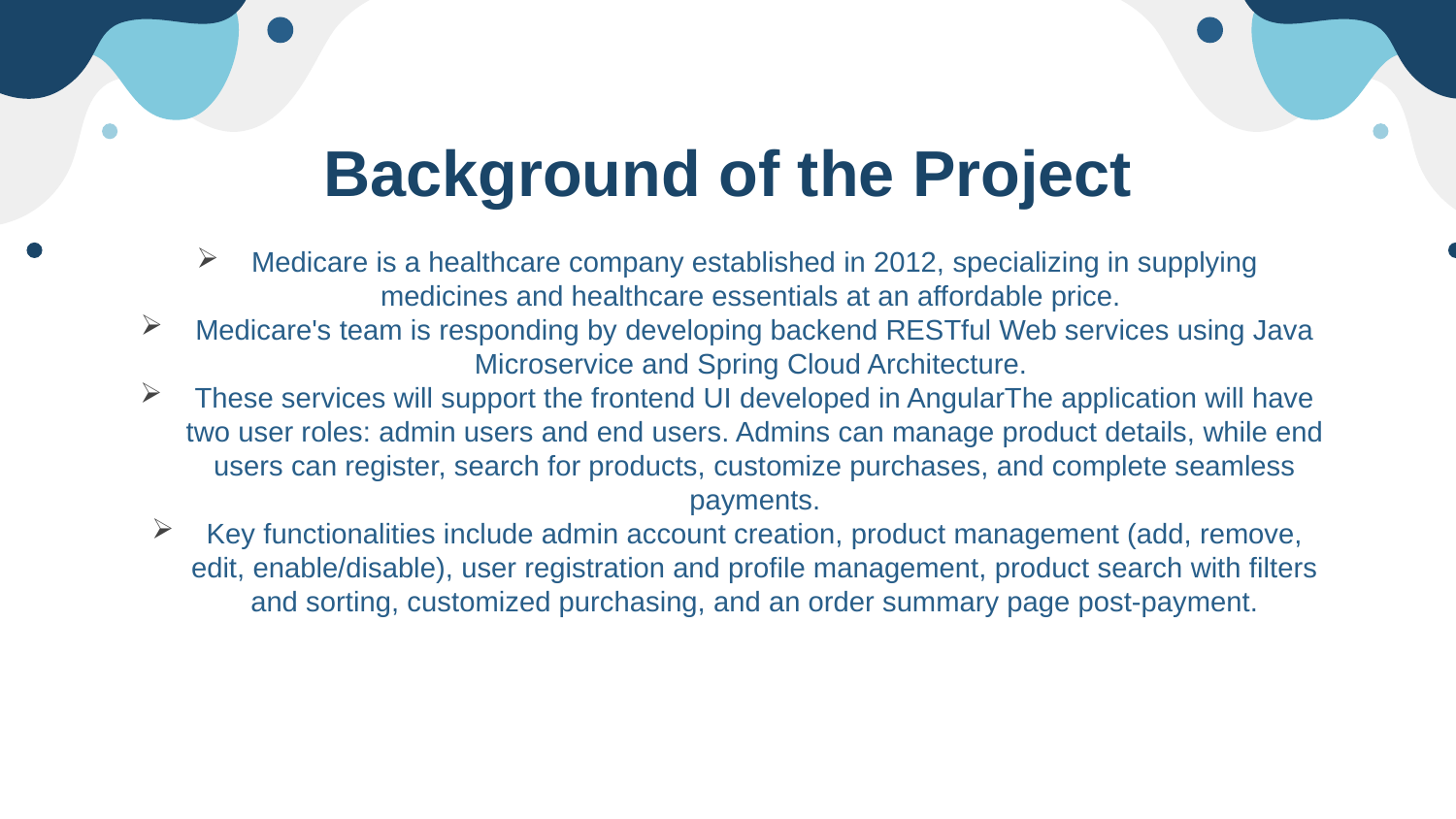

# Background of the Project
Medicare is a healthcare company established in 2012, specializing in supplying medicines and healthcare essentials at an affordable price.
Medicare's team is responding by developing backend RESTful Web services using Java Microservice and Spring Cloud Architecture.
These services will support the frontend UI developed in AngularThe application will have two user roles: admin users and end users. Admins can manage product details, while end users can register, search for products, customize purchases, and complete seamless payments.
Key functionalities include admin account creation, product management (add, remove, edit, enable/disable), user registration and profile management, product search with filters and sorting, customized purchasing, and an order summary page post-payment.